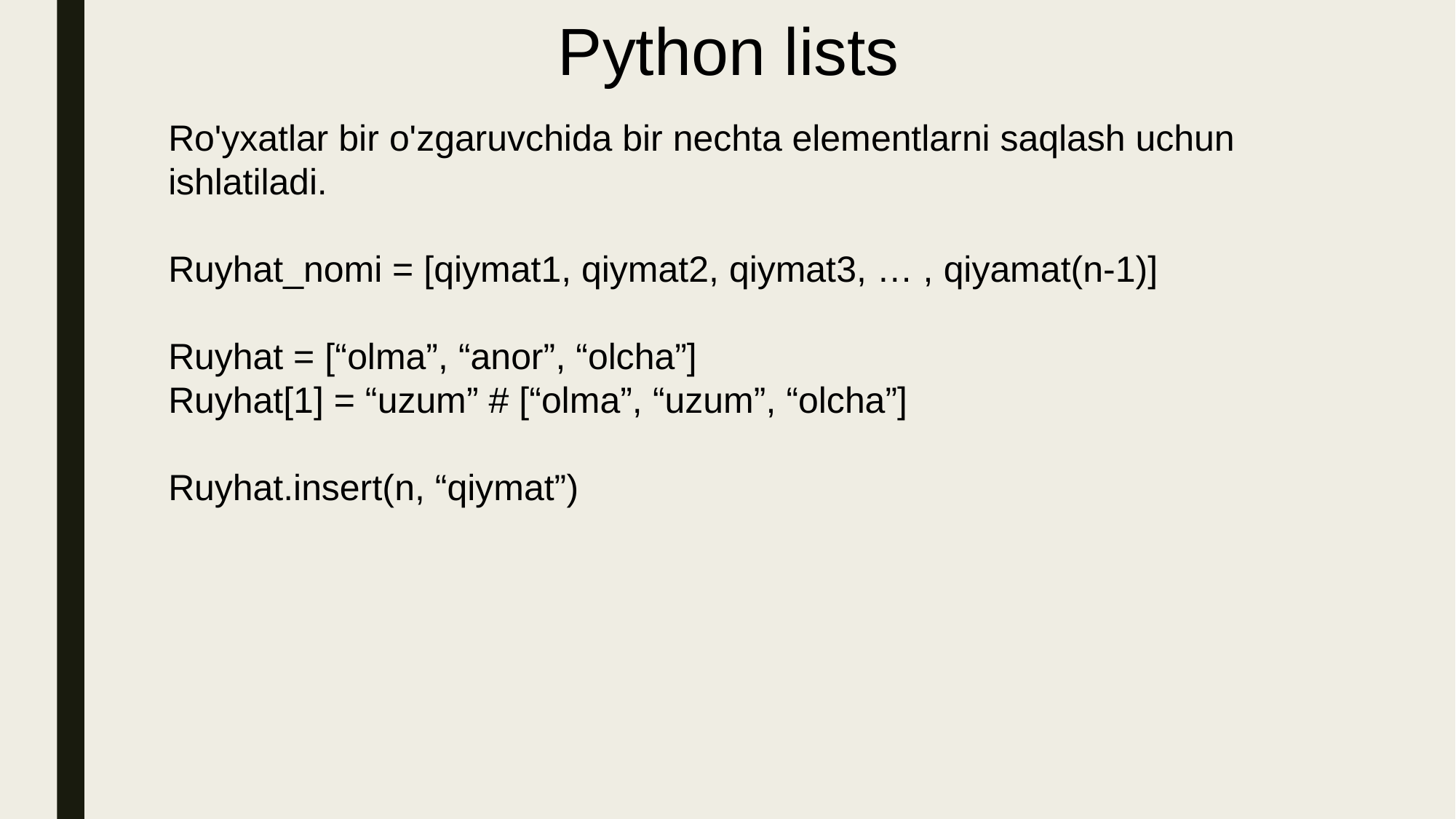

Python lists
Ro'yxatlar bir o'zgaruvchida bir nechta elementlarni saqlash uchun ishlatiladi.

Ruyhat_nomi = [qiymat1, qiymat2, qiymat3, … , qiyamat(n-1)]

Ruyhat = [“olma”, “anor”, “olcha”]
Ruyhat[1] = “uzum” # [“olma”, “uzum”, “olcha”]

Ruyhat.insert(n, “qiymat”)